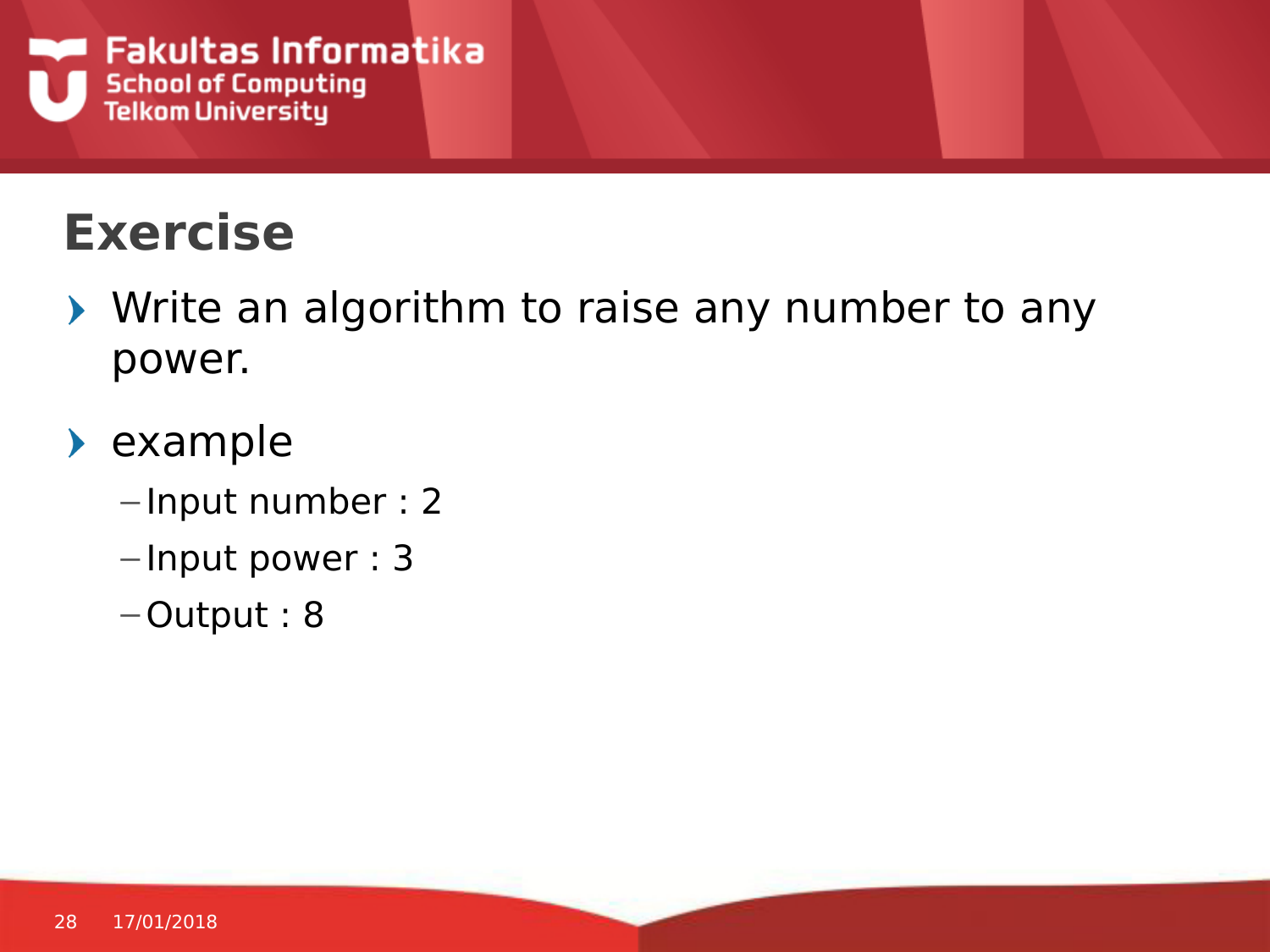

# Exercise
Write an algorithm to raise any number to any power.
example
Input number : 2
Input power : 3
Output : 8

28
17/01/2018